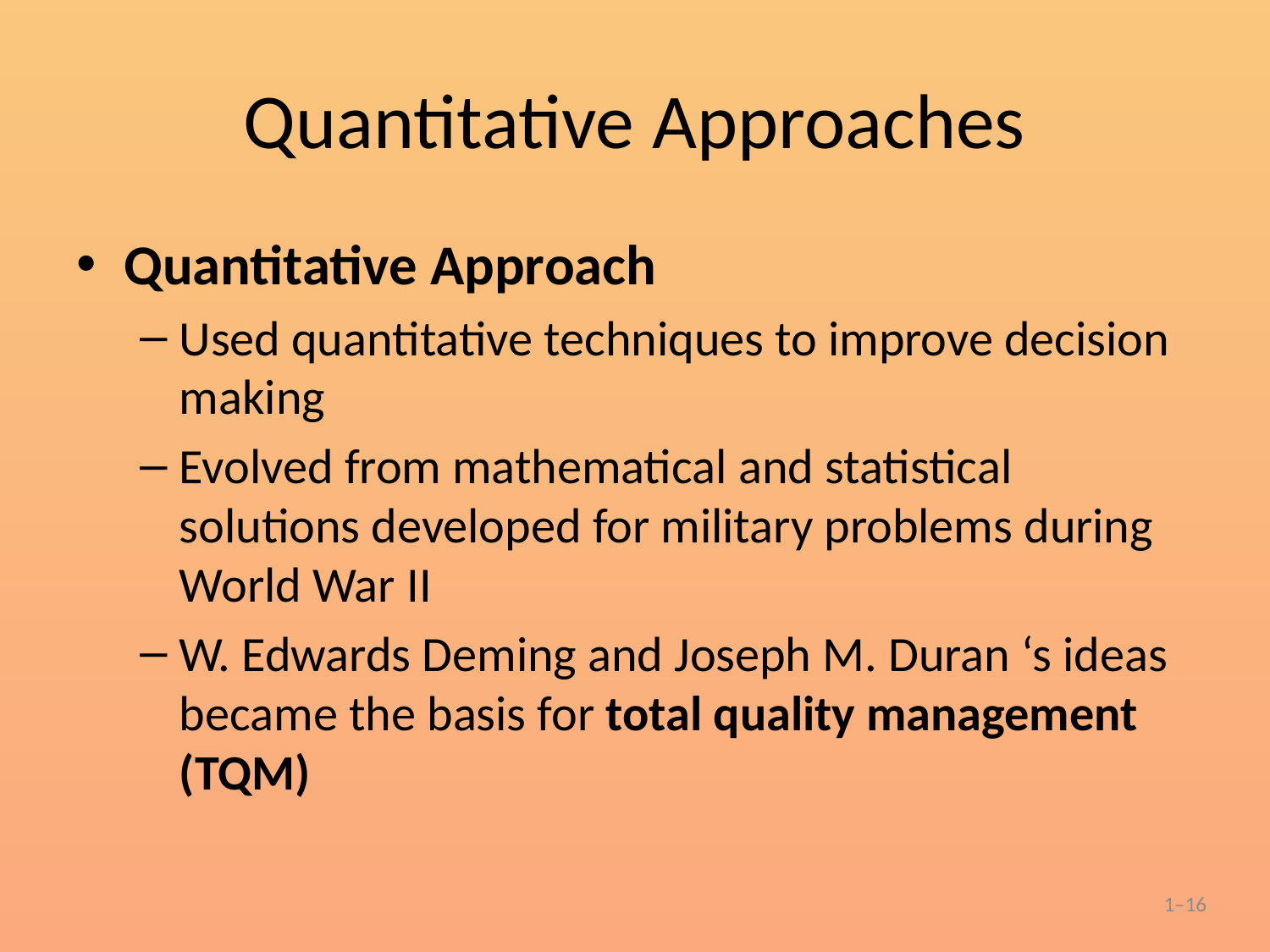

# Quantitative Approaches
Quantitative Approach
Used quantitative techniques to improve decision making
Evolved from mathematical and statistical solutions developed for military problems during World War II
W. Edwards Deming and Joseph M. Duran ‘s ideas became the basis for total quality management (TQM)
1–16